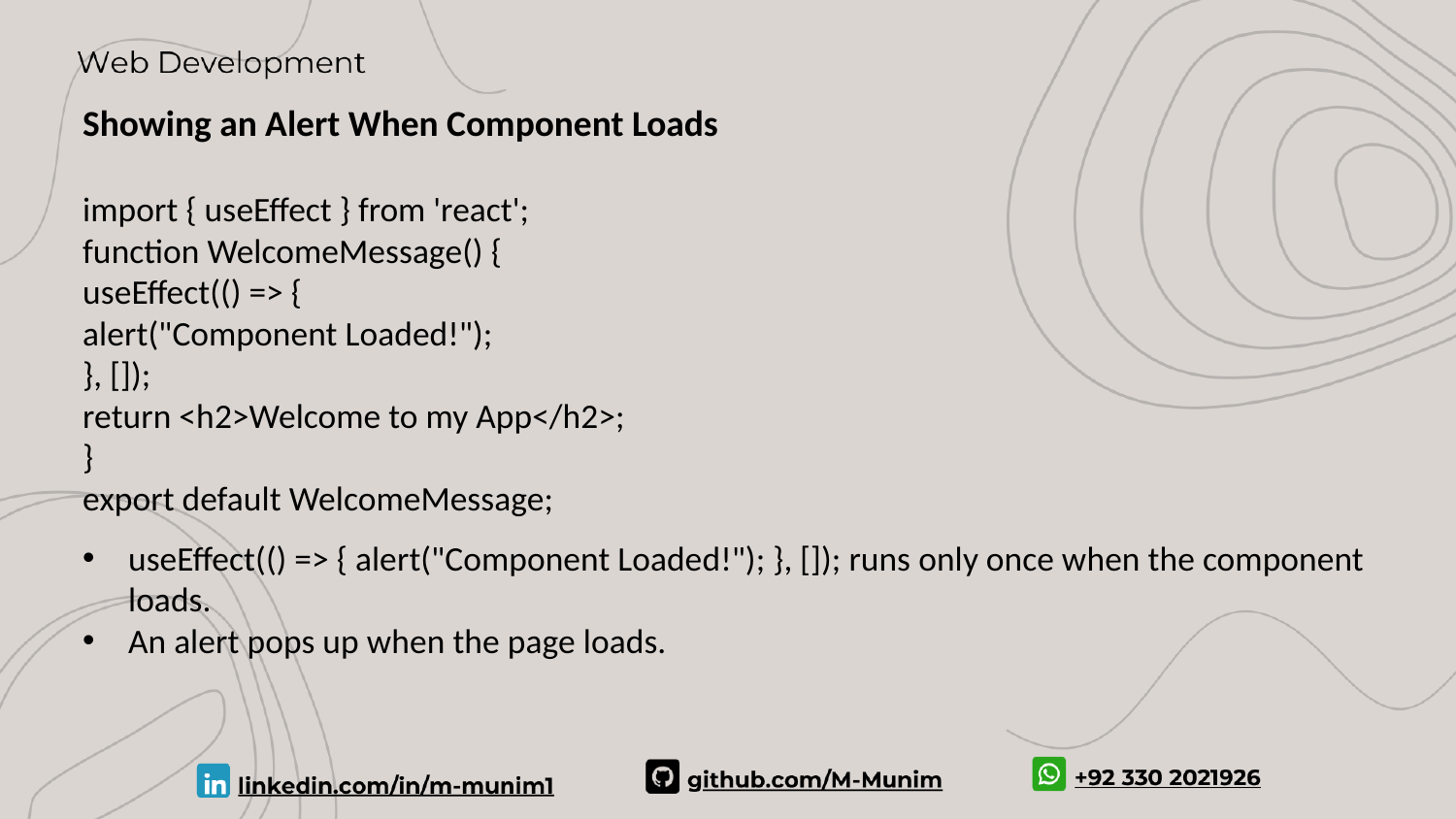

Showing an Alert When Component Loads

import { useEffect } from 'react';
function WelcomeMessage() {
useEffect(() => {
alert("Component Loaded!");
}, []);
return <h2>Welcome to my App</h2>;
}
export default WelcomeMessage;
useEffect(() => { alert("Component Loaded!"); }, []); runs only once when the component loads.
An alert pops up when the page loads.